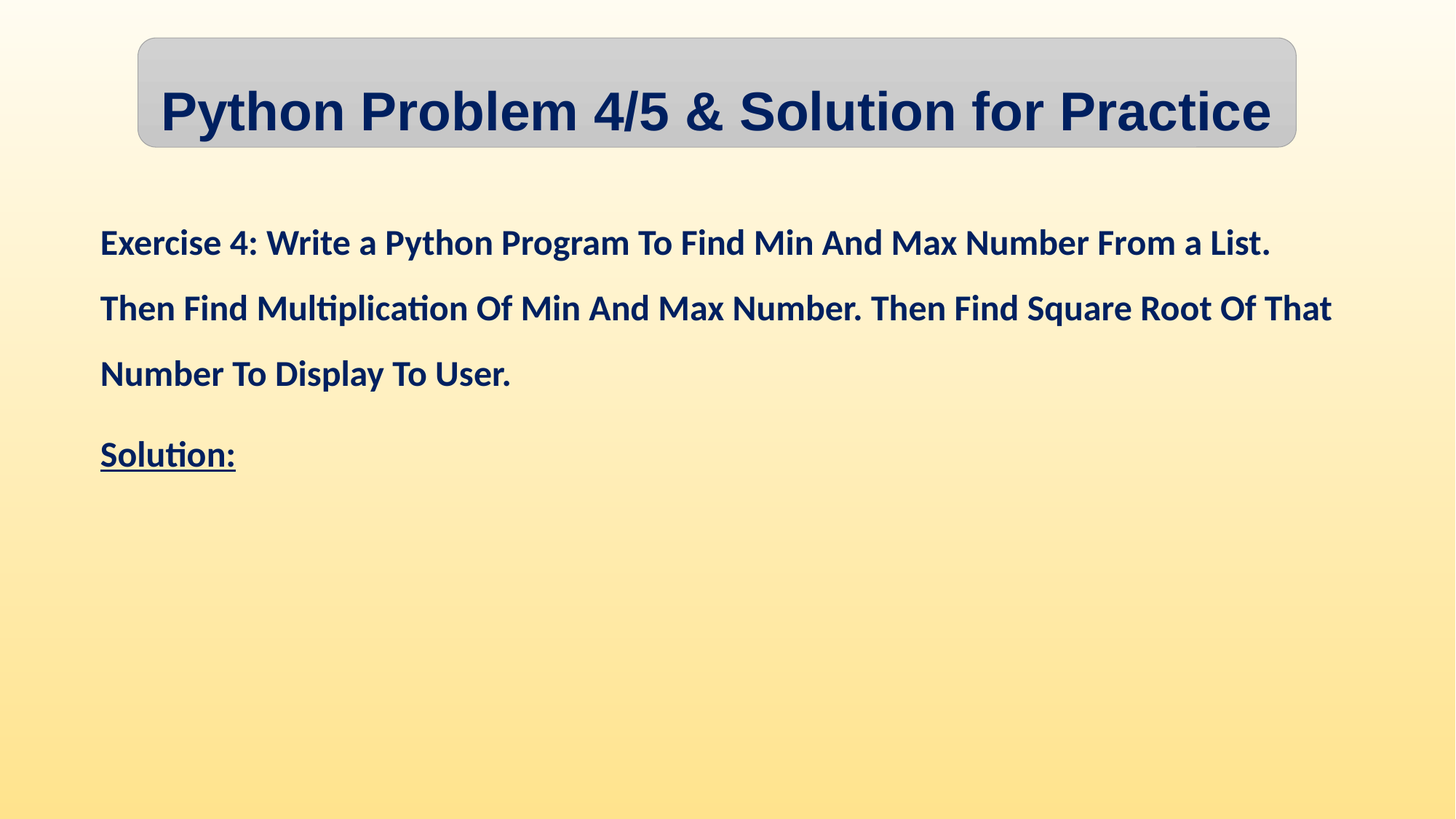

Python Problem 4/5 & Solution for Practice
Exercise 4: Write a Python Program To Find Min And Max Number From a List. Then Find Multiplication Of Min And Max Number. Then Find Square Root Of That Number To Display To User.
Solution: